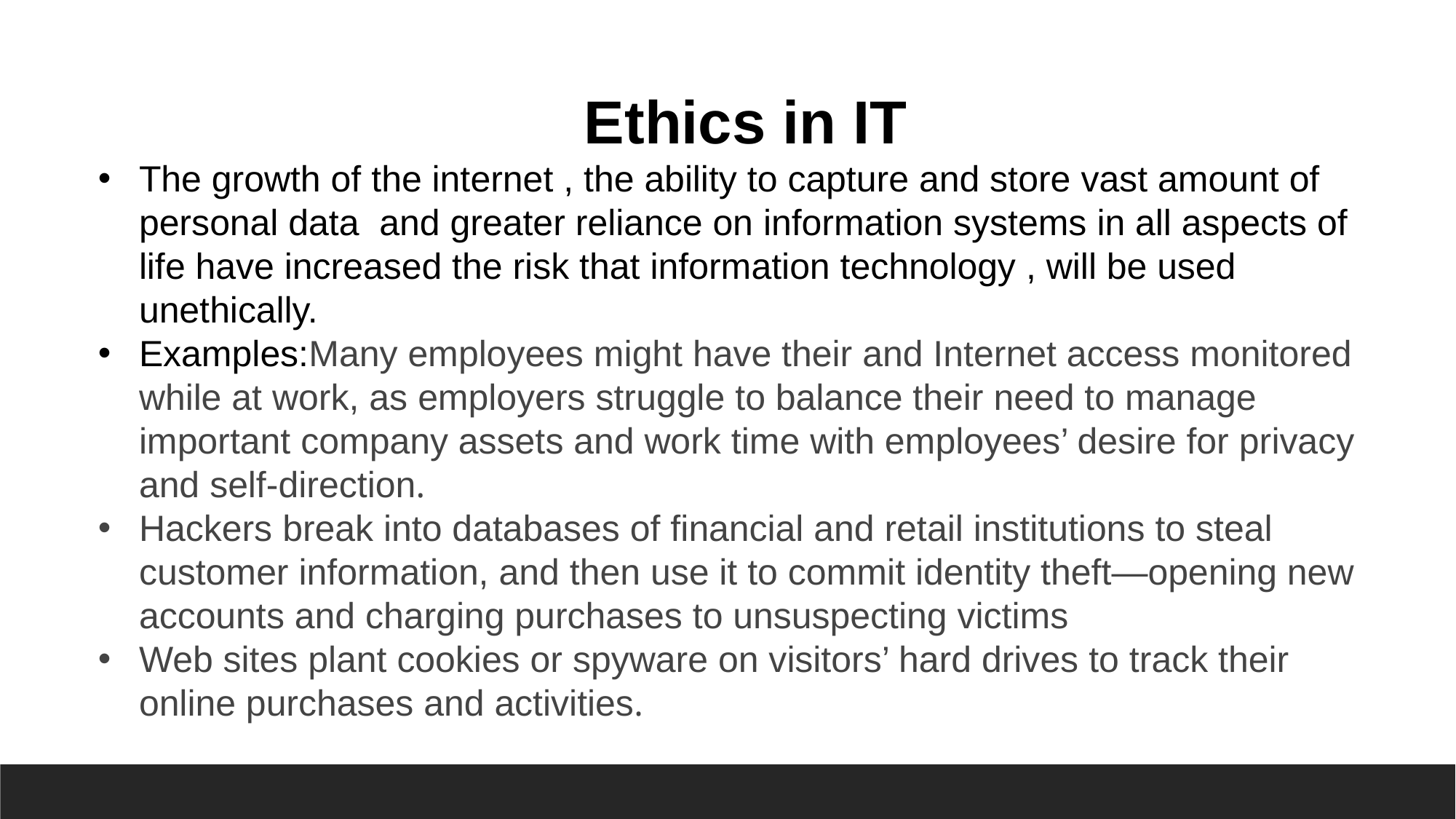

Ethics in IT
The growth of the internet , the ability to capture and store vast amount of personal data  and greater reliance on information systems in all aspects of life have increased the risk that information technology , will be used unethically.
Examples:Many employees might have their and Internet access monitored while at work, as employers struggle to balance their need to manage important company assets and work time with employees’ desire for privacy and self-direction.
Hackers break into databases of financial and retail institutions to steal customer information, and then use it to commit identity theft—opening new accounts and charging purchases to unsuspecting victims
Web sites plant cookies or spyware on visitors’ hard drives to track their online purchases and activities.